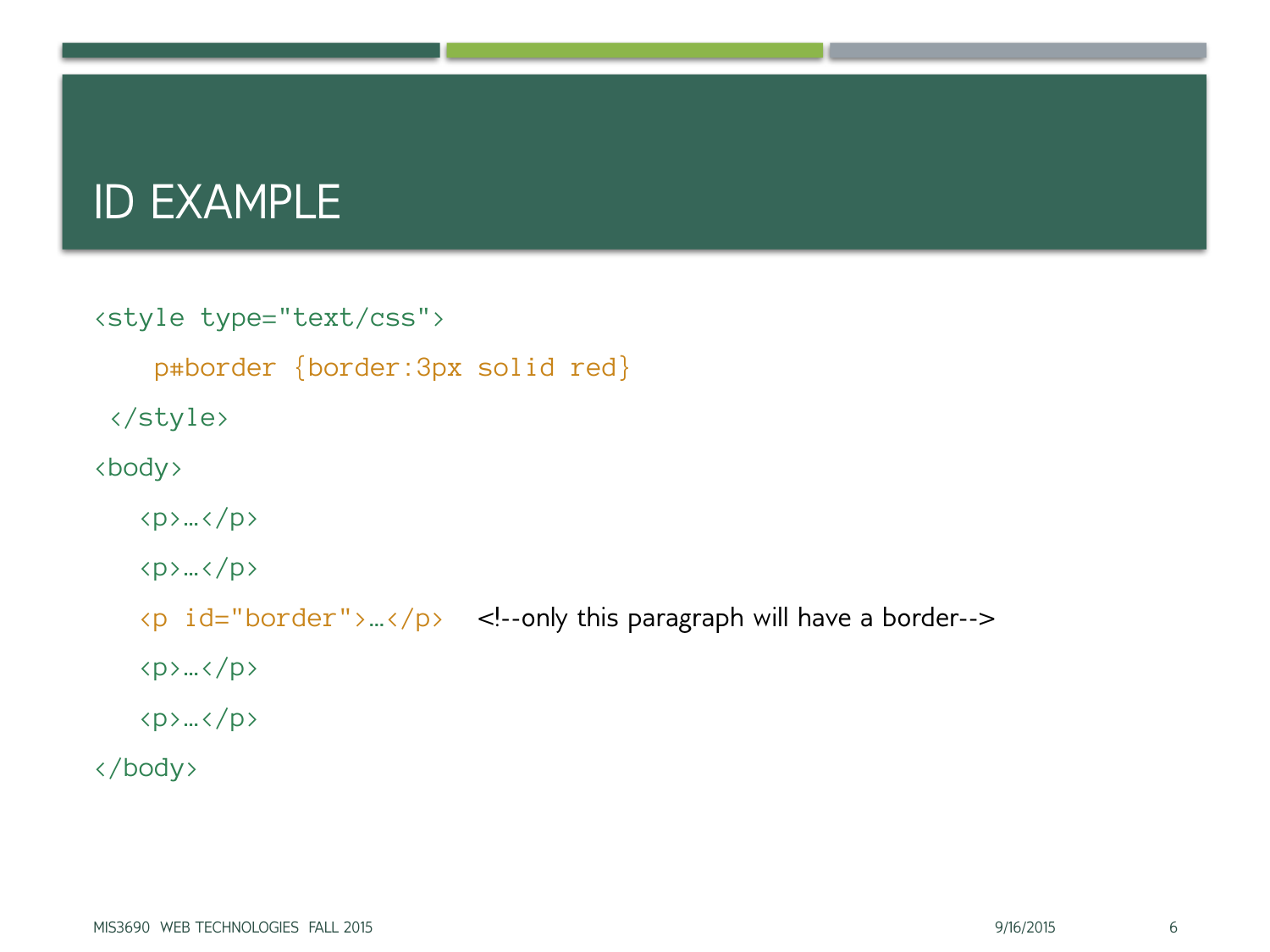

# ID Example
<style type="text/css">
    p#border {border:3px solid red}
 </style>
<body>
<p>…</p>
<p>…</p>
<p id="border">…</p>  <!--only this paragraph will have a border-->
<p>…</p>
<p>…</p>
</body>

MIS3690  Web Technologies  Fall 2015
9/16/2015
6